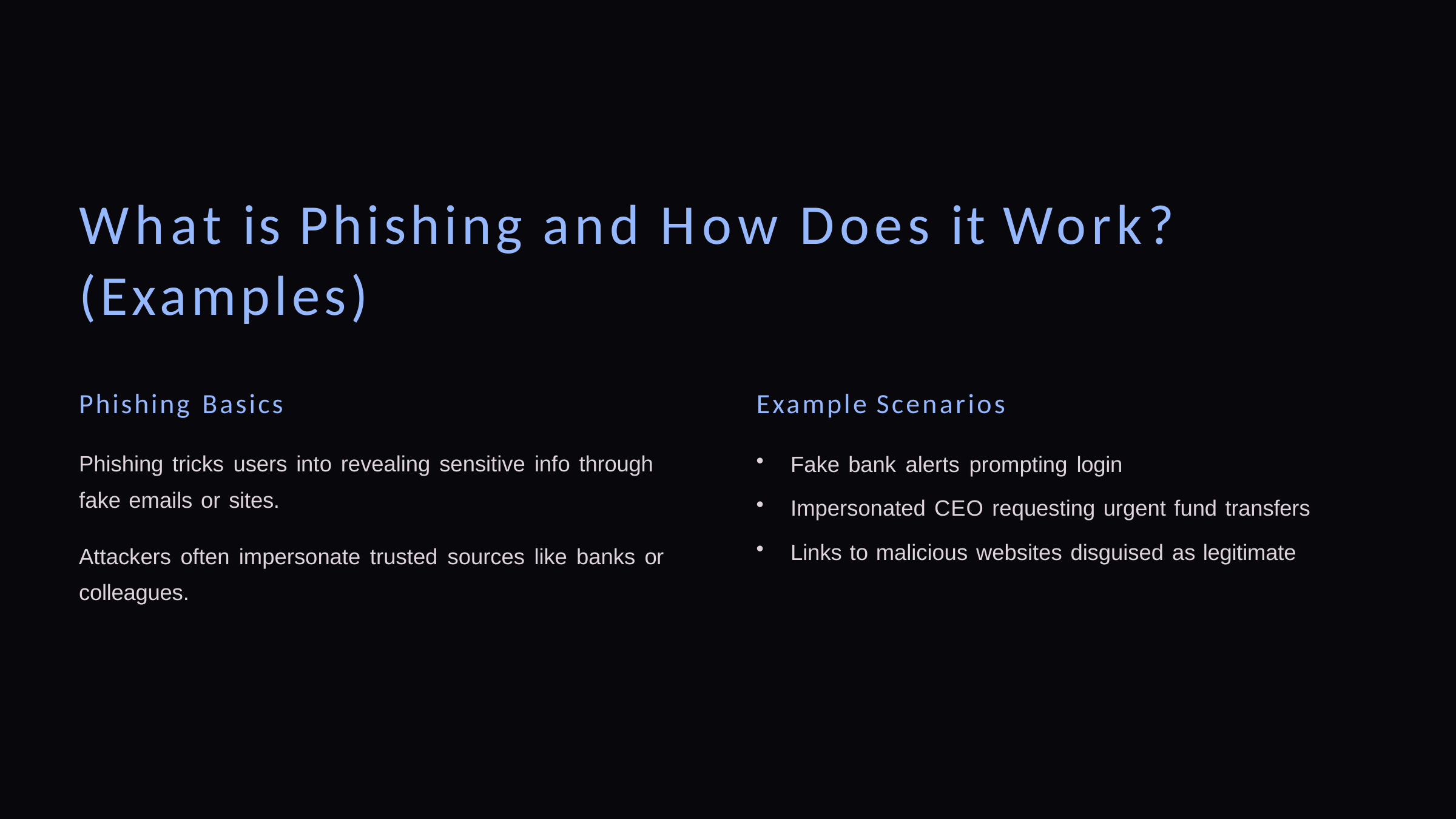

# What is Phishing and How Does it Work? (Examples)
Phishing Basics
Phishing tricks users into revealing sensitive info through fake emails or sites.
Attackers often impersonate trusted sources like banks or colleagues.
Example Scenarios
Fake bank alerts prompting login
Impersonated CEO requesting urgent fund transfers
Links to malicious websites disguised as legitimate